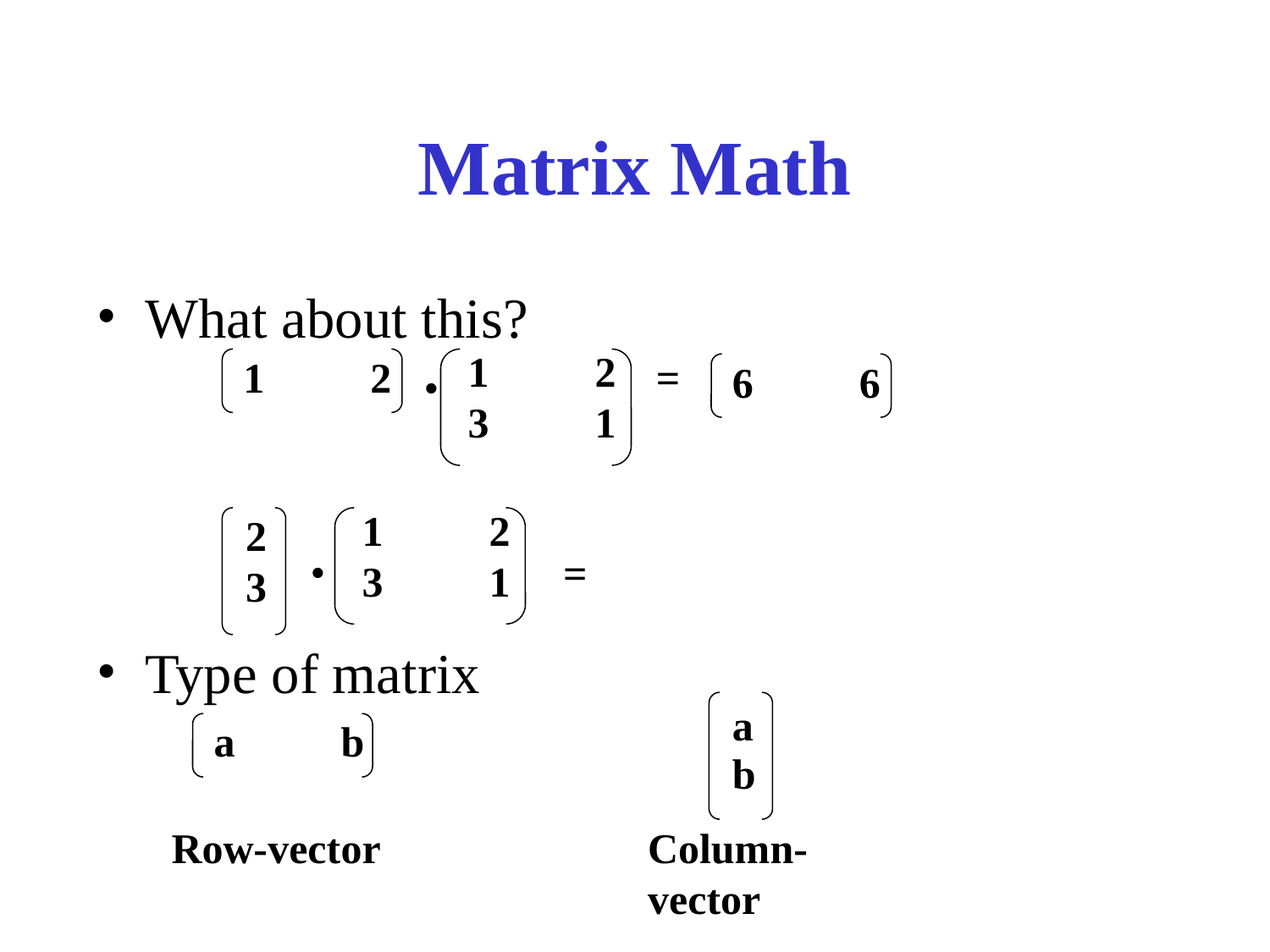

# Matrix Math
What about this?

Type of matrix

 .
1	2
3	1
1	2
=

6	6

1	2
3	1
2
3

 .

=

a
a	b

b
Row-vector
Column-vector